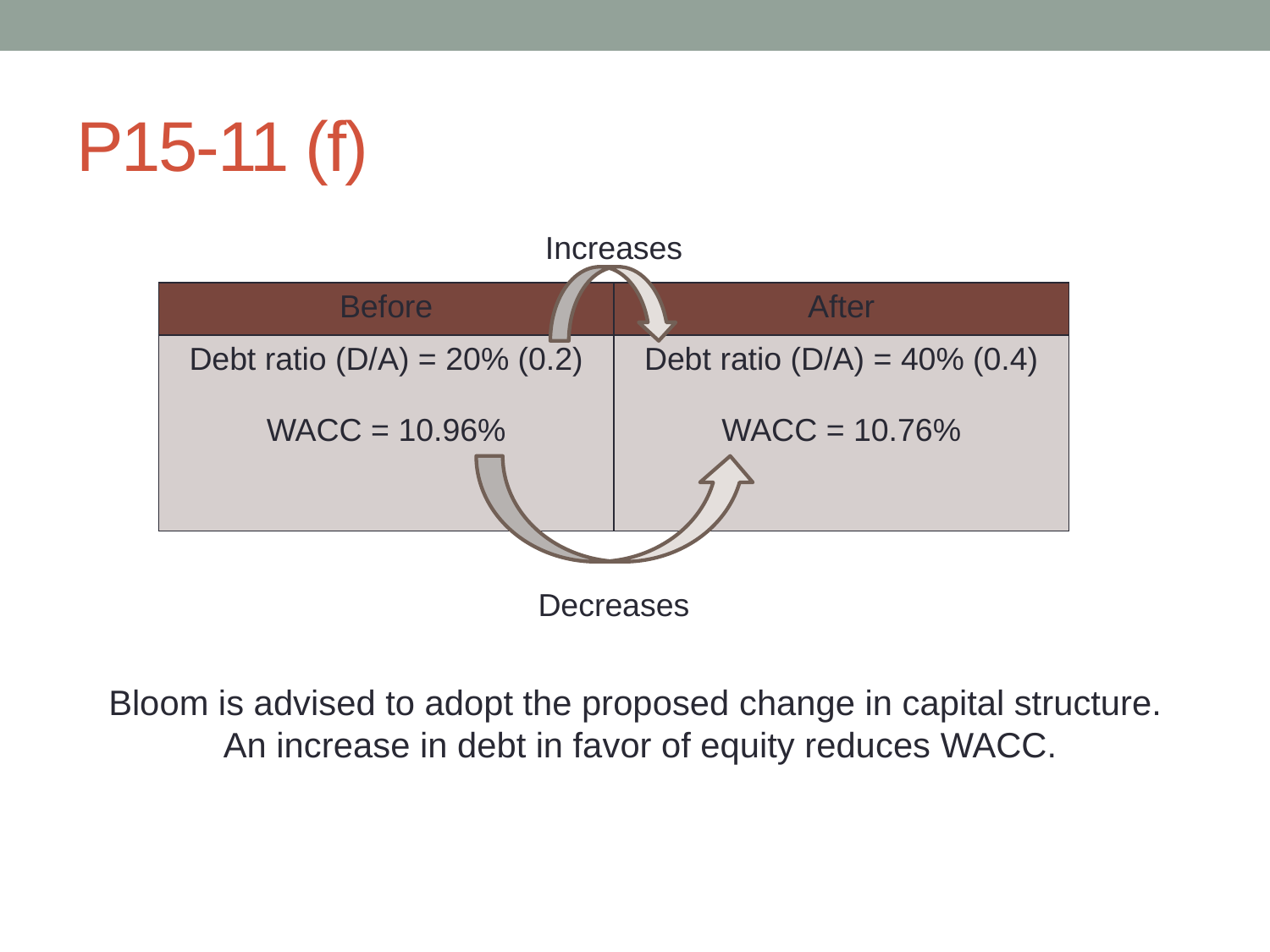

# P15-11 (f)
Increases

| Before | After |
| --- | --- |
| Debt ratio (D/A) = 20% (0.2) WACC = 10.96% | Debt ratio (D/A) = 40% (0.4) WACC = 10.76% |

Decreases
Bloom is advised to adopt the proposed change in capital structure.
An increase in debt in favor of equity reduces WACC.